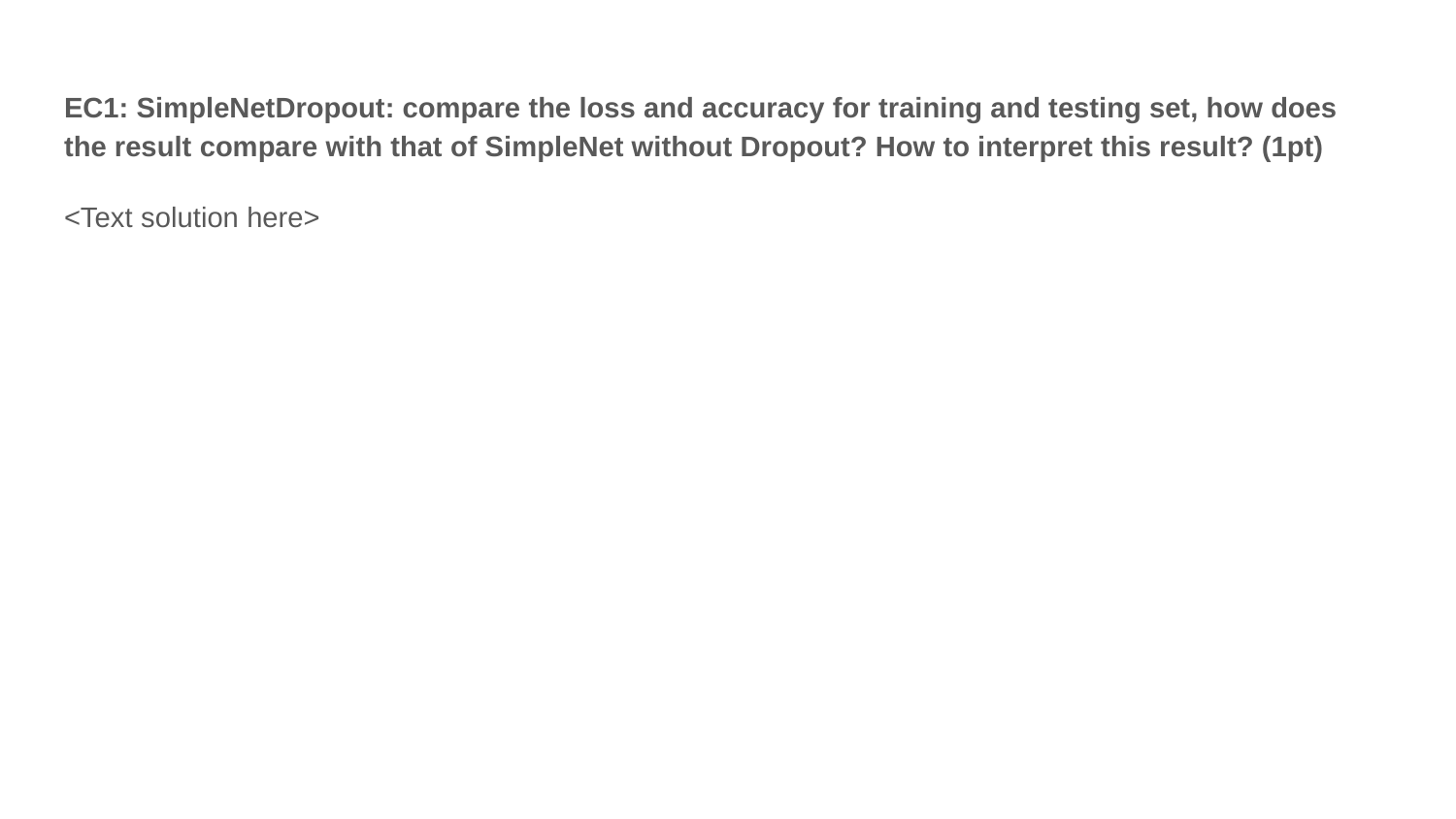

EC1: SimpleNetDropout: compare the loss and accuracy for training and testing set, how does the result compare with that of SimpleNet without Dropout? How to interpret this result? (1pt)
<Text solution here>